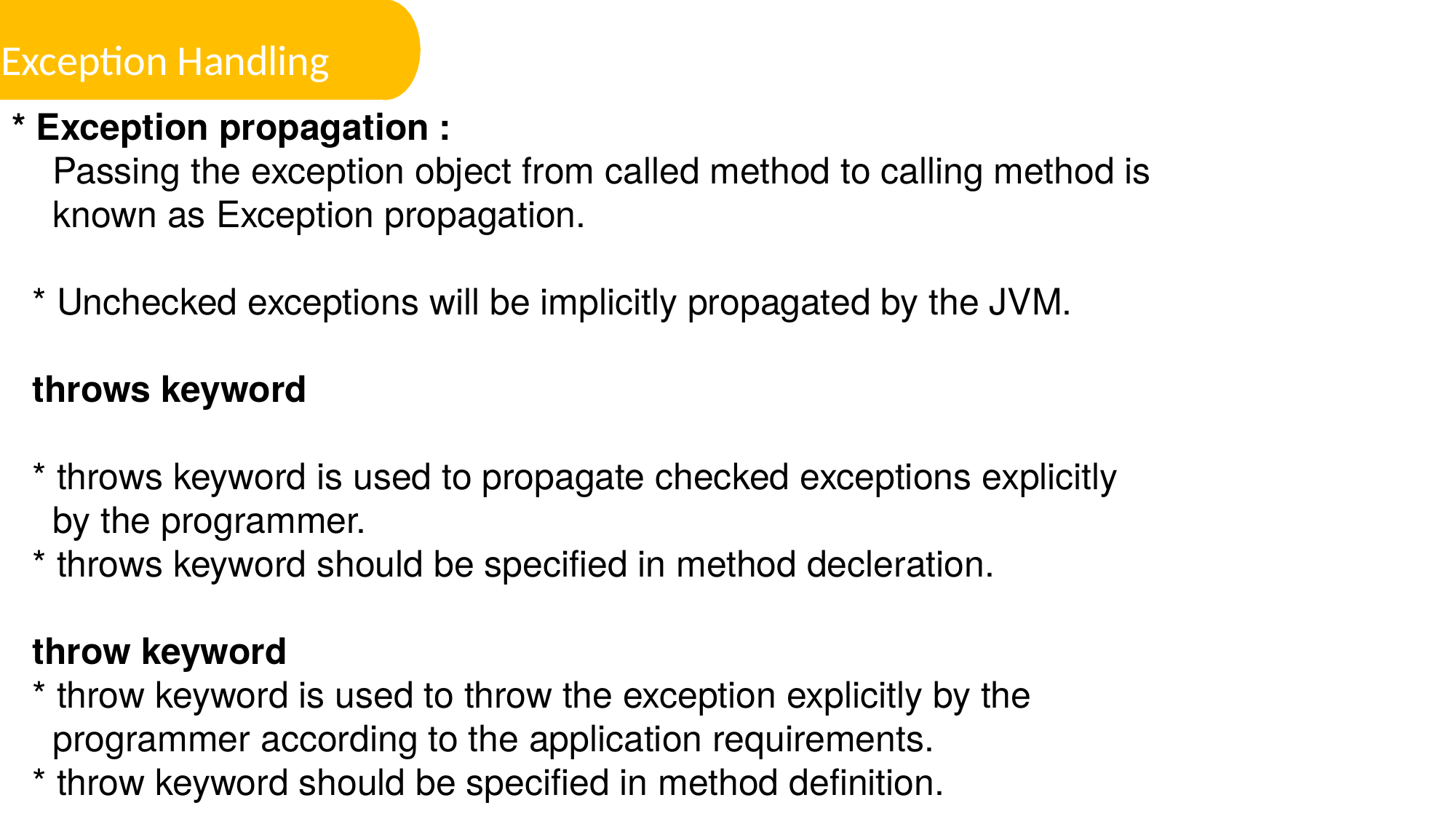

Exception Handling
* Exception propagation :
    Passing the exception object from called method to calling method is
    known as Exception propagation.

  * Unchecked exceptions will be implicitly propagated by the JVM.

  throws keyword

  * throws keyword is used to propagate checked exceptions explicitly
    by the programmer.
  * throws keyword should be specified in method decleration.

  throw keyword
  * throw keyword is used to throw the exception explicitly by the
    programmer according to the application requirements.
  * throw keyword should be specified in method definition.